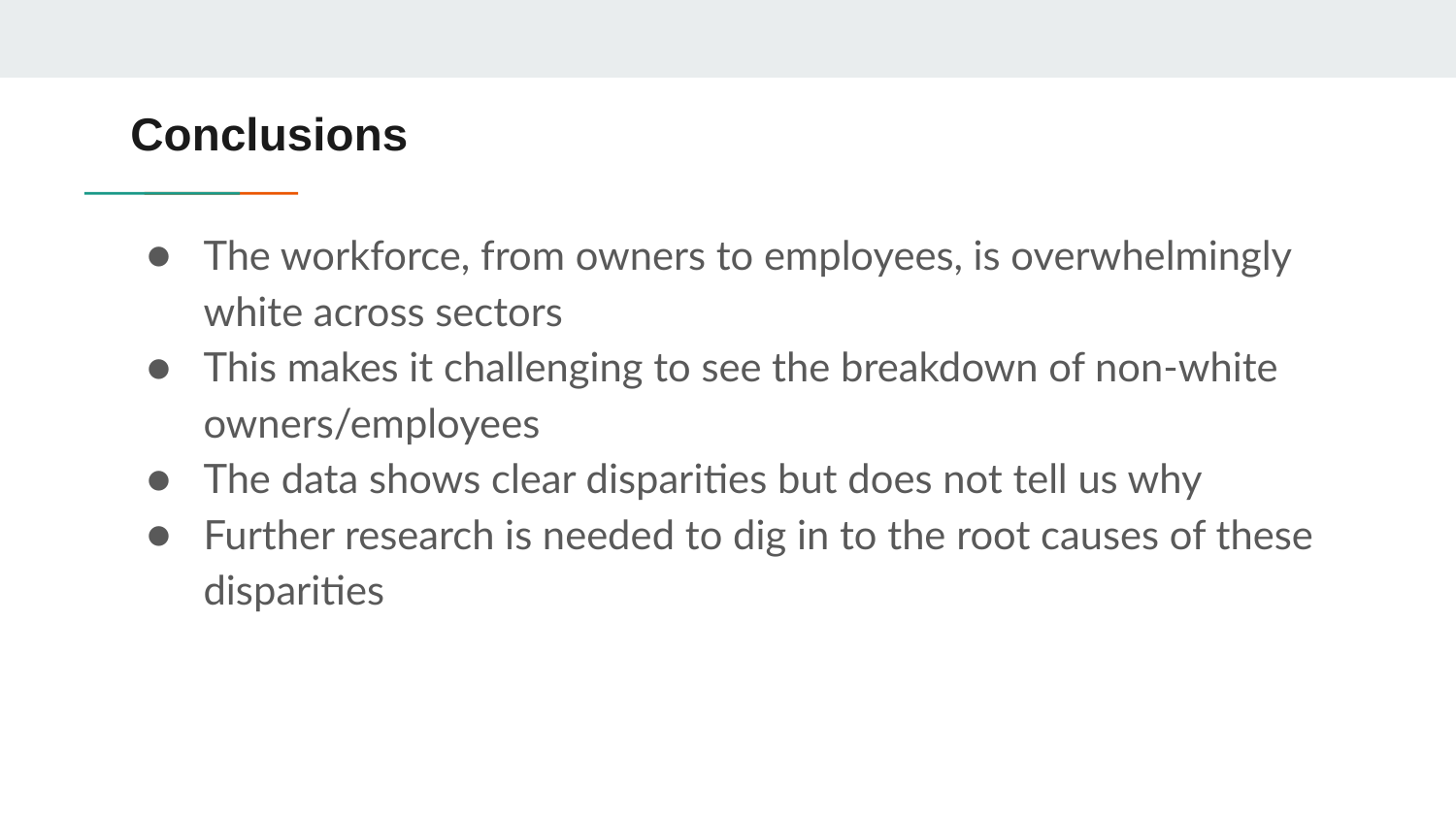

# Conclusions
The workforce, from owners to employees, is overwhelmingly white across sectors
This makes it challenging to see the breakdown of non-white owners/employees
The data shows clear disparities but does not tell us why
Further research is needed to dig in to the root causes of these disparities